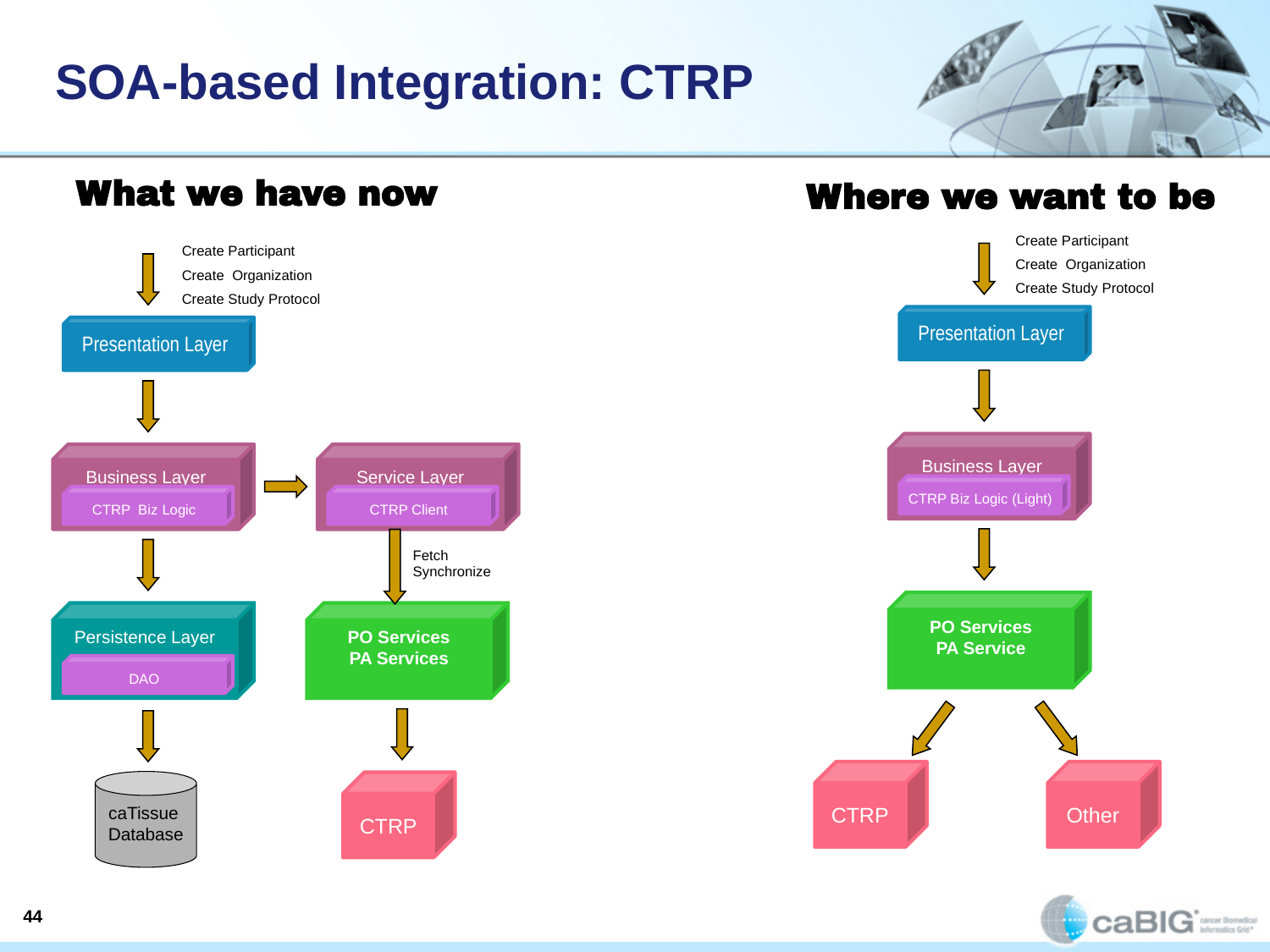

SOA-based Integration: CTRP
What we have now
Where we want to be
Create Participant
Create  Organization
Create Study Protocol

Create Participant
Create  Organization
Create Study Protocol

Presentation Layer
Presentation Layer

Business Layer

Business Layer

Service Layer

CTRP Biz Logic (Light)
CTRP  Biz Logic
CTRP Client

Fetch
Synchronize
PO Services
PA Service

Persistence Layer

PO Services
PA Services

DAO

CTRP
Other
caTissue  Database
CTRP